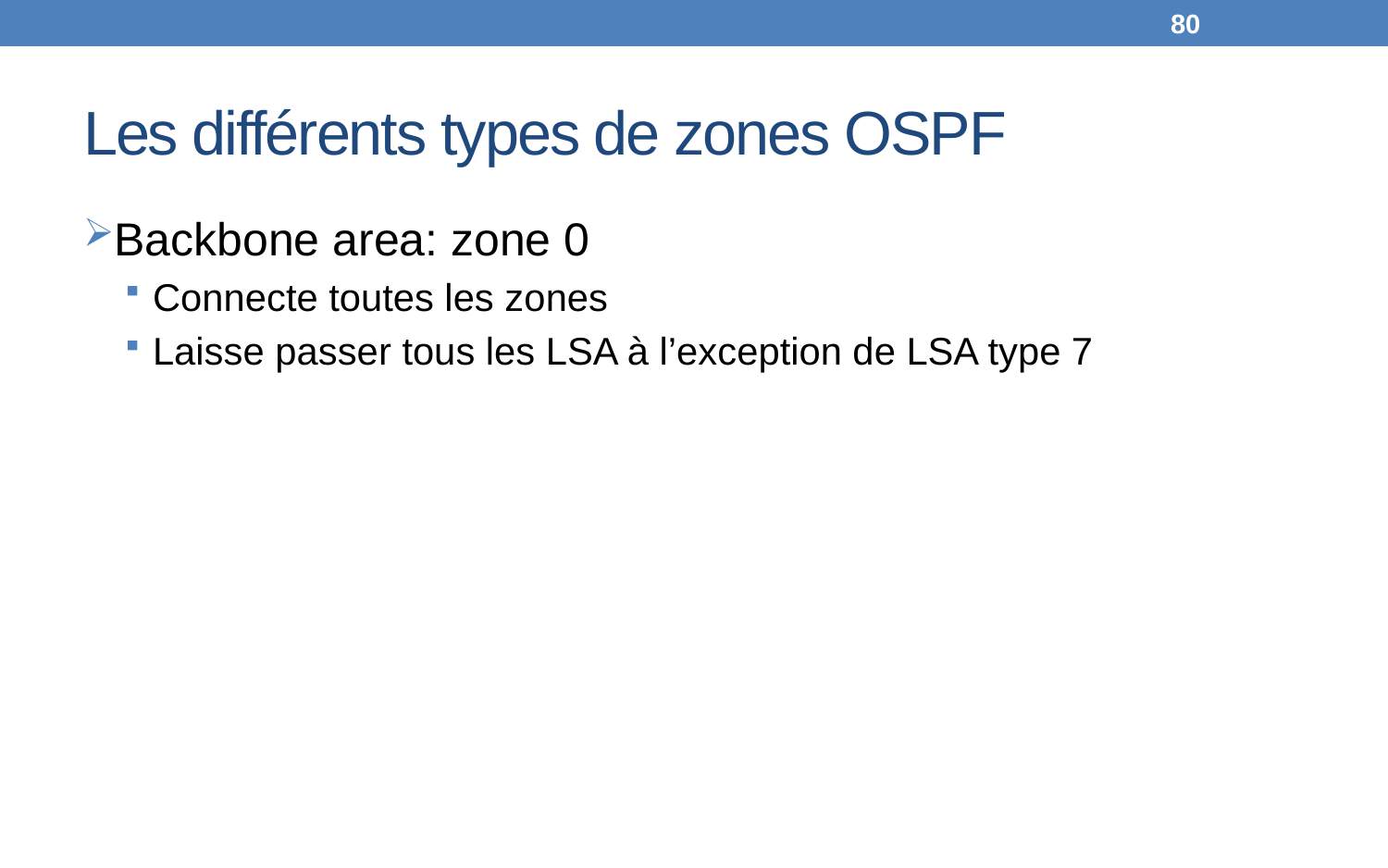

80
# Les différents types de zones OSPF
Backbone area: zone 0
Connecte toutes les zones
Laisse passer tous les LSA à l’exception de LSA type 7